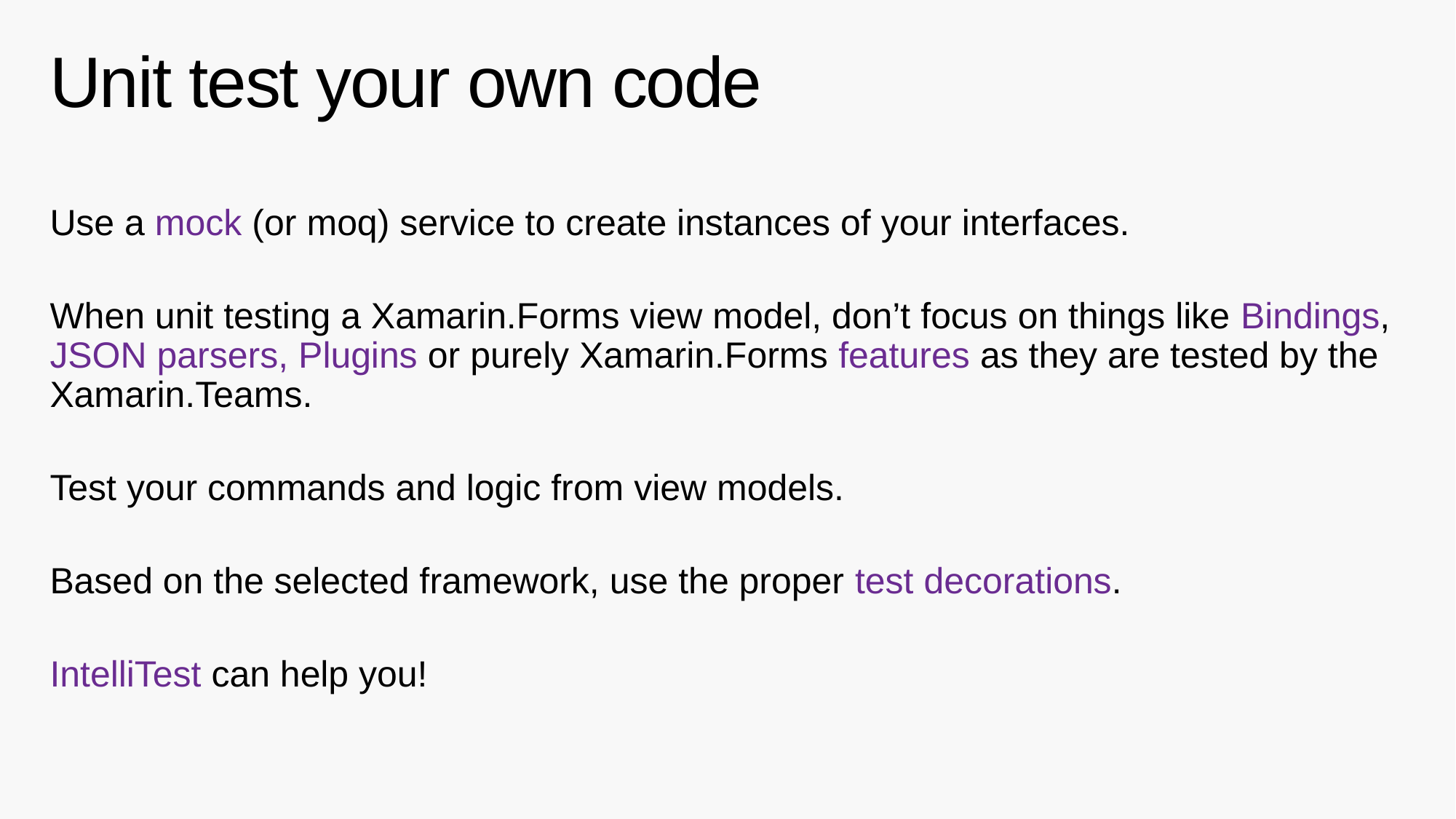

# Unit test your own code
Use a mock (or moq) service to create instances of your interfaces.

When unit testing a Xamarin.Forms view model, don’t focus on things like Bindings, JSON parsers, Plugins or purely Xamarin.Forms features as they are tested by the Xamarin.Teams.

Test your commands and logic from view models.

Based on the selected framework, use the proper test decorations.

IntelliTest can help you!